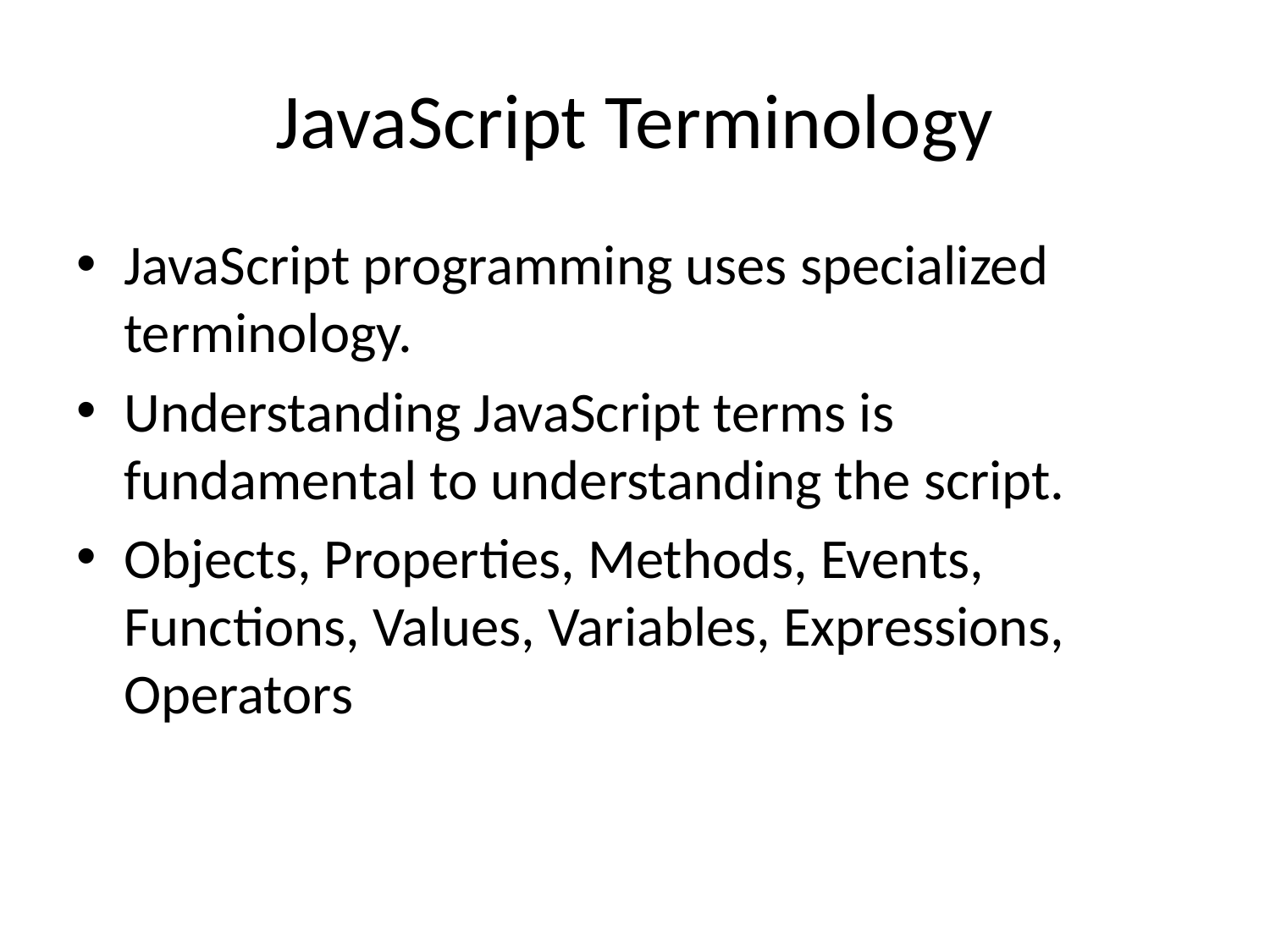

# JavaScript Terminology
JavaScript programming uses specialized terminology.
Understanding JavaScript terms is fundamental to understanding the script.
Objects, Properties, Methods, Events, Functions, Values, Variables, Expressions, Operators